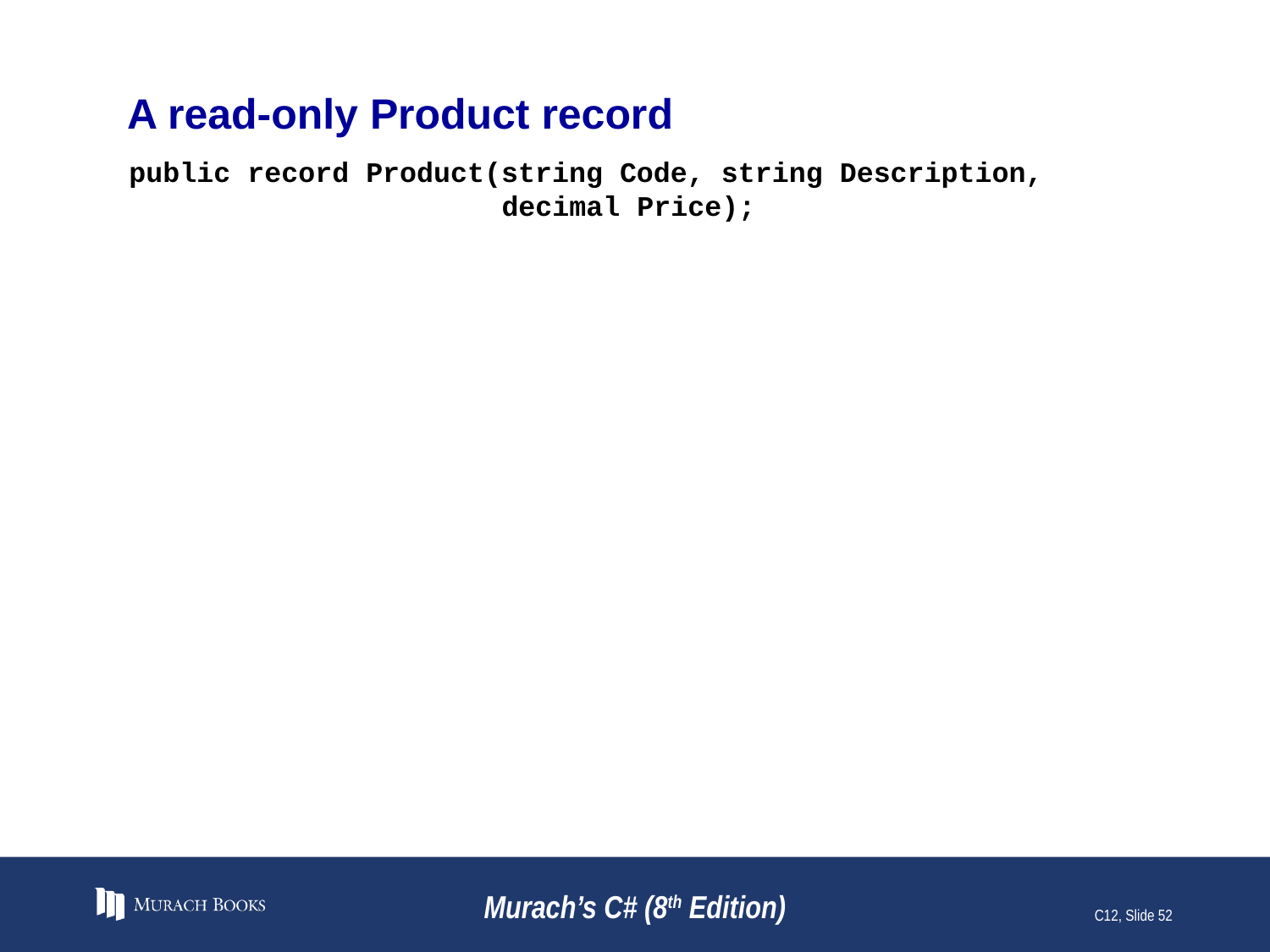

# A read-only Product record
public record Product(string Code, string Description,
                      decimal Price);

Murach’s C# (8th Edition)

C12, Slide 52